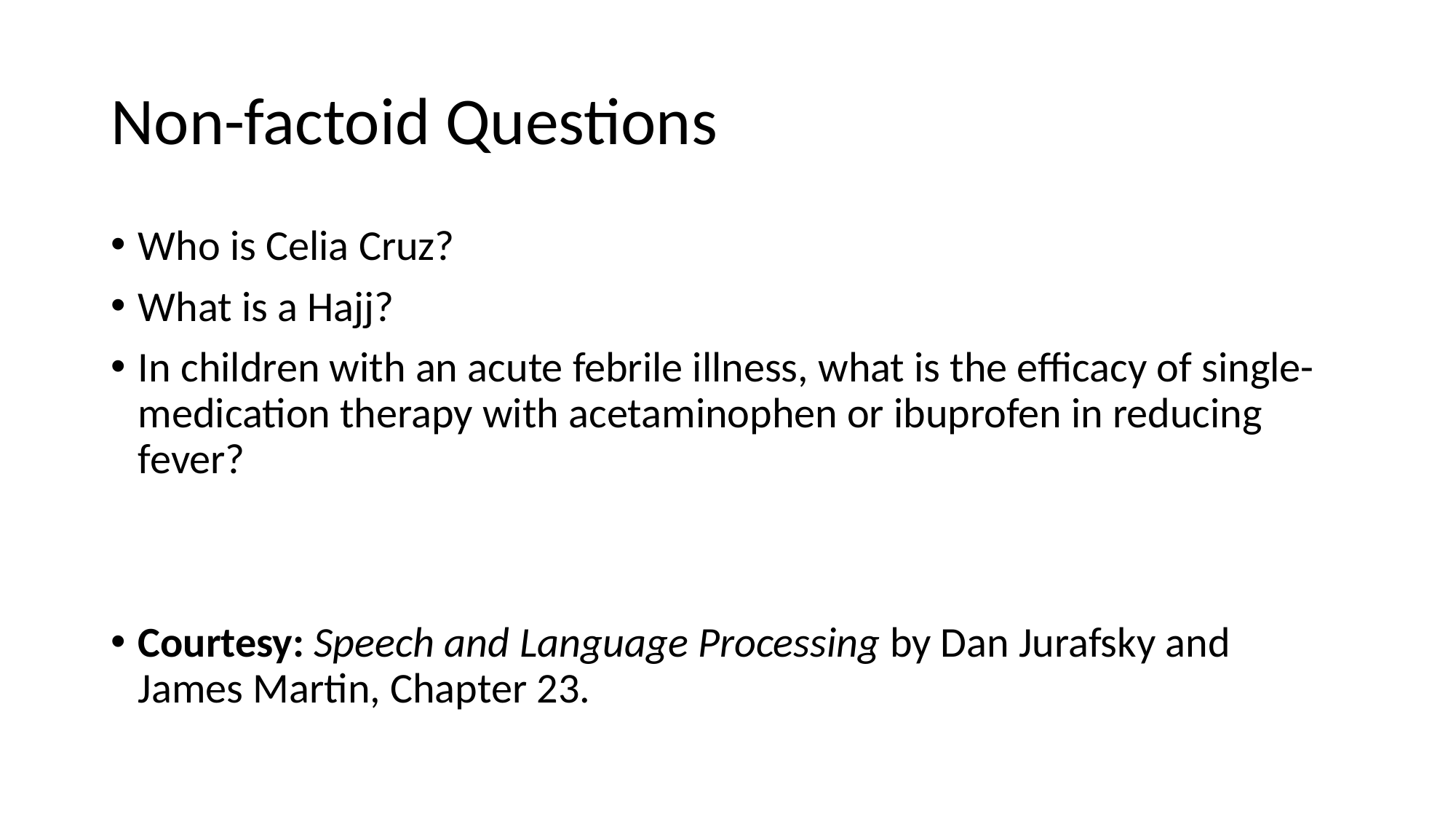

# Non-factoid Questions
Who is Celia Cruz?
What is a Hajj?
In children with an acute febrile illness, what is the efficacy of single-medication therapy with acetaminophen or ibuprofen in reducing fever?

Courtesy: Speech and Language Processing by Dan Jurafsky and James Martin, Chapter 23.